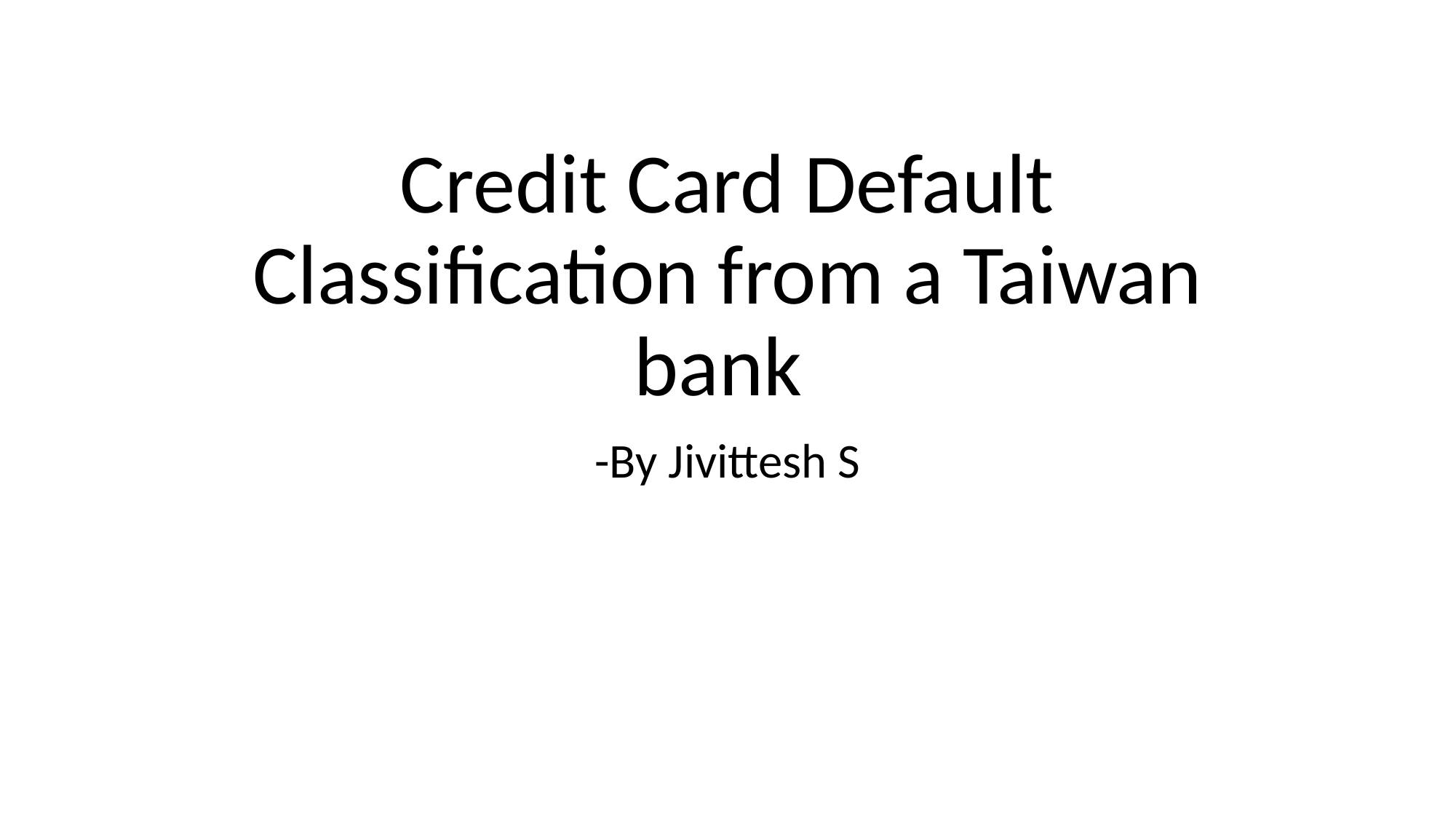

# Credit Card Default Classification from a Taiwan bank
-By Jivittesh S